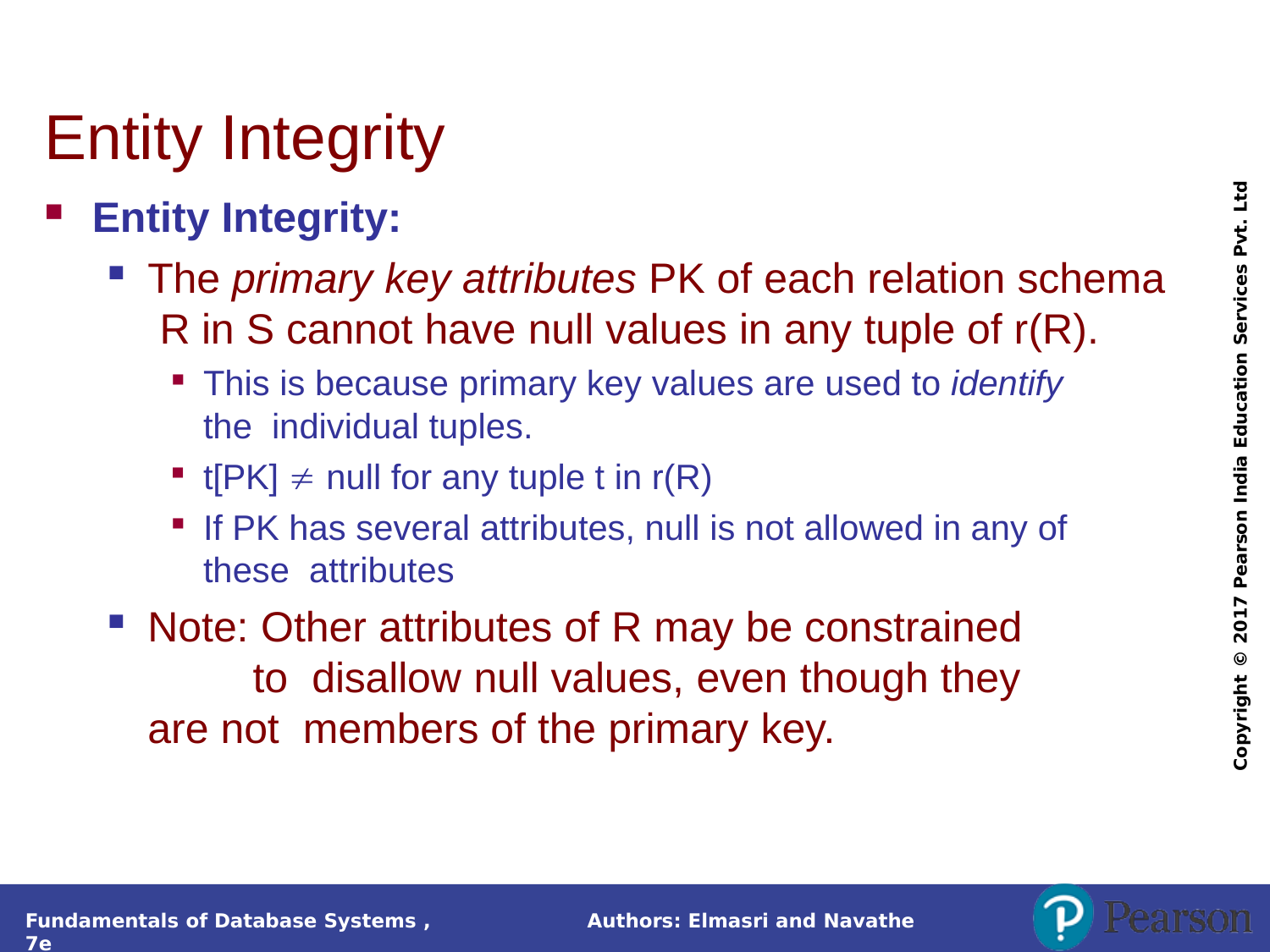

# Entity Integrity
Copyright © 2017 Pearson India Education Services Pvt. Ltd
Entity Integrity:
The primary key attributes PK of each relation schema  R in S cannot have null values in any tuple of r(R).
This is because primary key values are used to identify the  individual tuples.
t[PK] ≠ null for any tuple t in r(R)
If PK has several attributes, null is not allowed in any of these  attributes
Note: Other attributes of R may be constrained	to  disallow null values, even though they are not  members of the primary key.
Authors: Elmasri and Navathe
Fundamentals of Database Systems , 7e